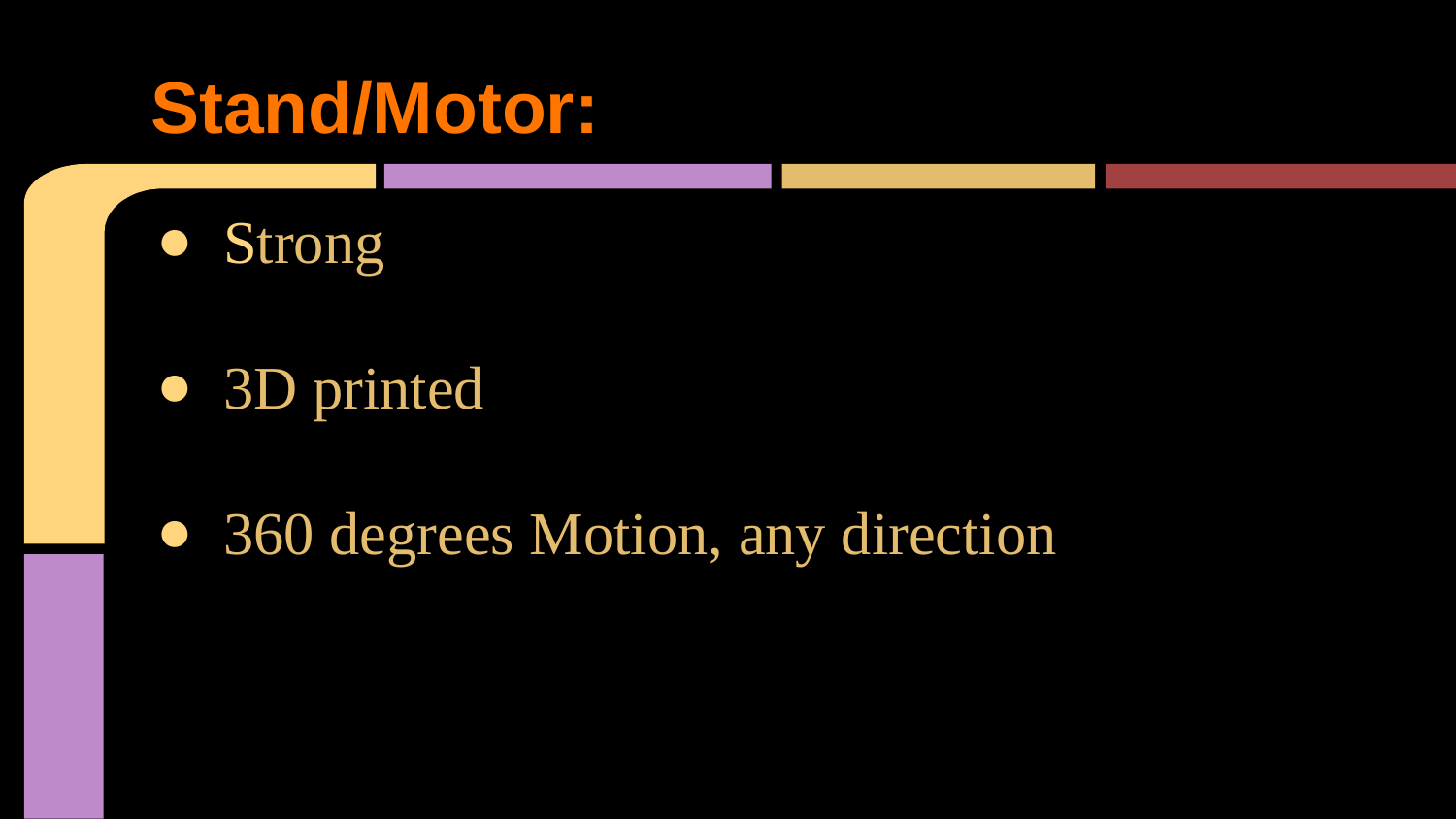

# Stand/Motor:
Strong

3D printed

360 degrees Motion, any direction